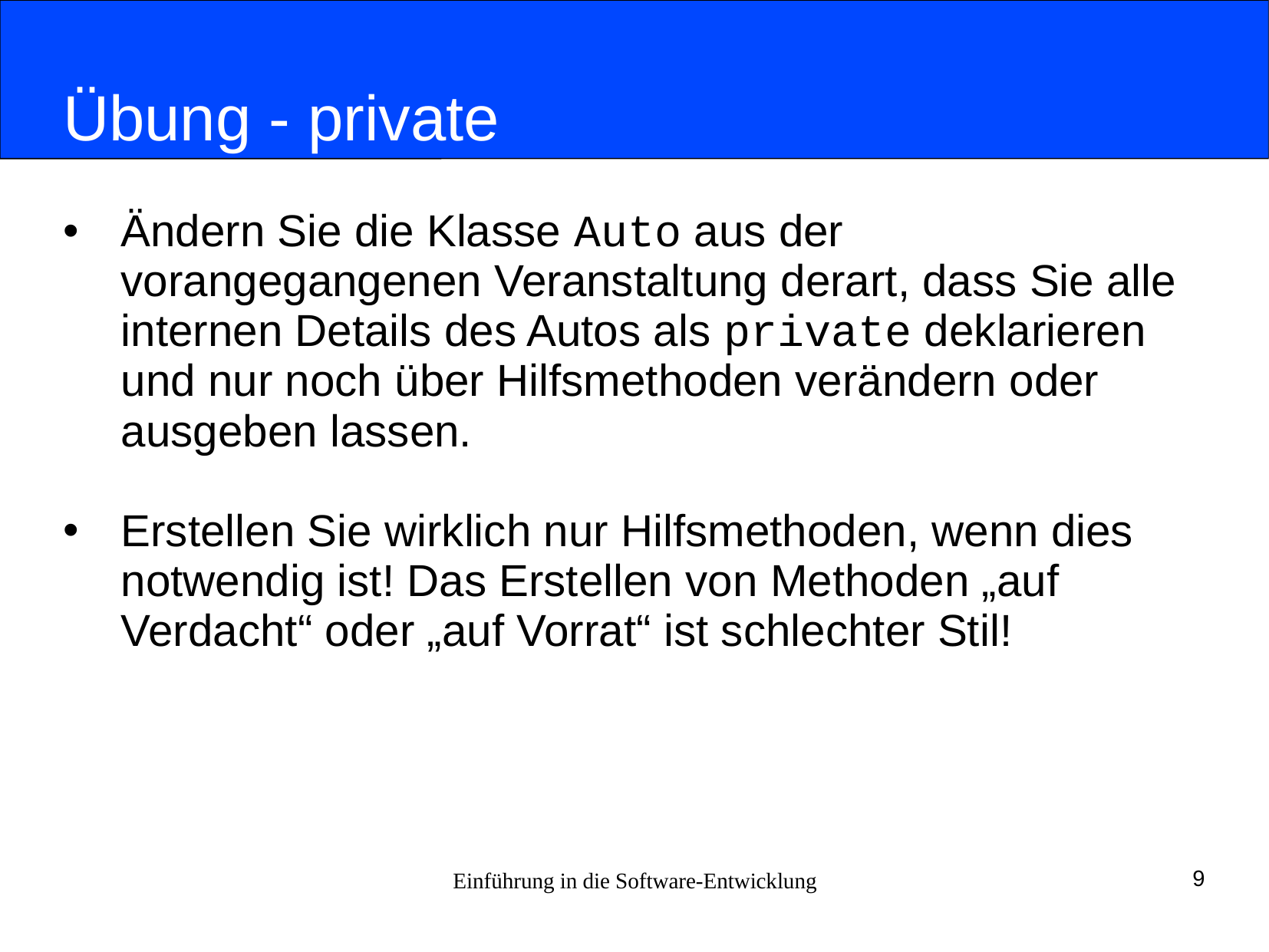

# Übung - private
Ändern Sie die Klasse Auto aus der vorangegangenen Veranstaltung derart, dass Sie alle internen Details des Autos als private deklarieren und nur noch über Hilfsmethoden verändern oder ausgeben lassen.

Erstellen Sie wirklich nur Hilfsmethoden, wenn dies notwendig ist! Das Erstellen von Methoden „auf Verdacht“ oder „auf Vorrat“ ist schlechter Stil!
Einführung in die Software-Entwicklung
9